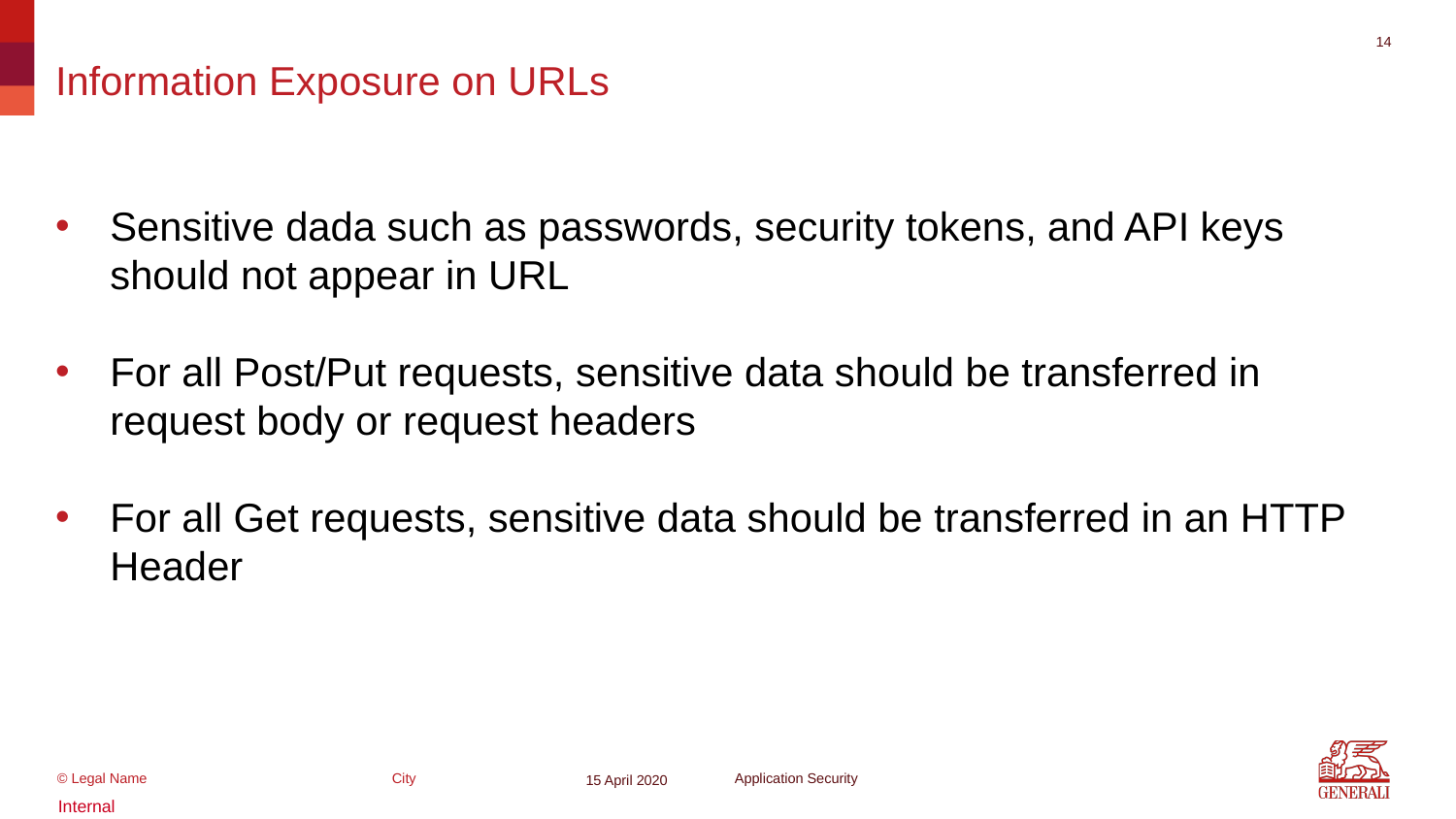

14
# Information Exposure on URLs

Sensitive dada such as passwords, security tokens, and API keys should not appear in URL

For all Post/Put requests, sensitive data should be transferred in request body or request headers

For all Get requests, sensitive data should be transferred in an HTTP Header
15 April 2020
Application Security